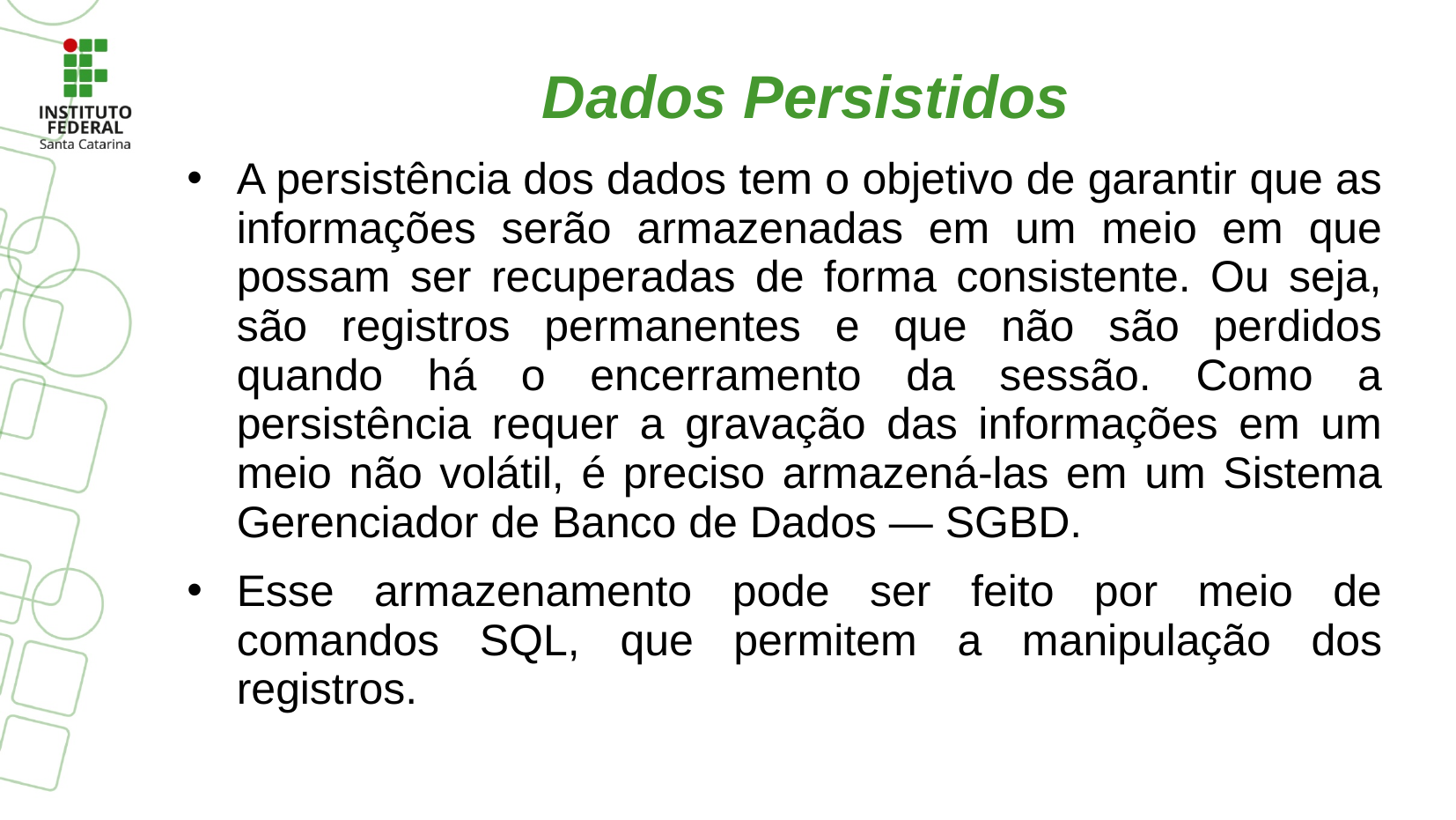

# Dados Persistidos
A persistência dos dados tem o objetivo de garantir que as informações serão armazenadas em um meio em que possam ser recuperadas de forma consistente. Ou seja, são registros permanentes e que não são perdidos quando há o encerramento da sessão. Como a persistência requer a gravação das informações em um meio não volátil, é preciso armazená-las em um Sistema Gerenciador de Banco de Dados — SGBD.
Esse armazenamento pode ser feito por meio de comandos SQL, que permitem a manipulação dos registros.